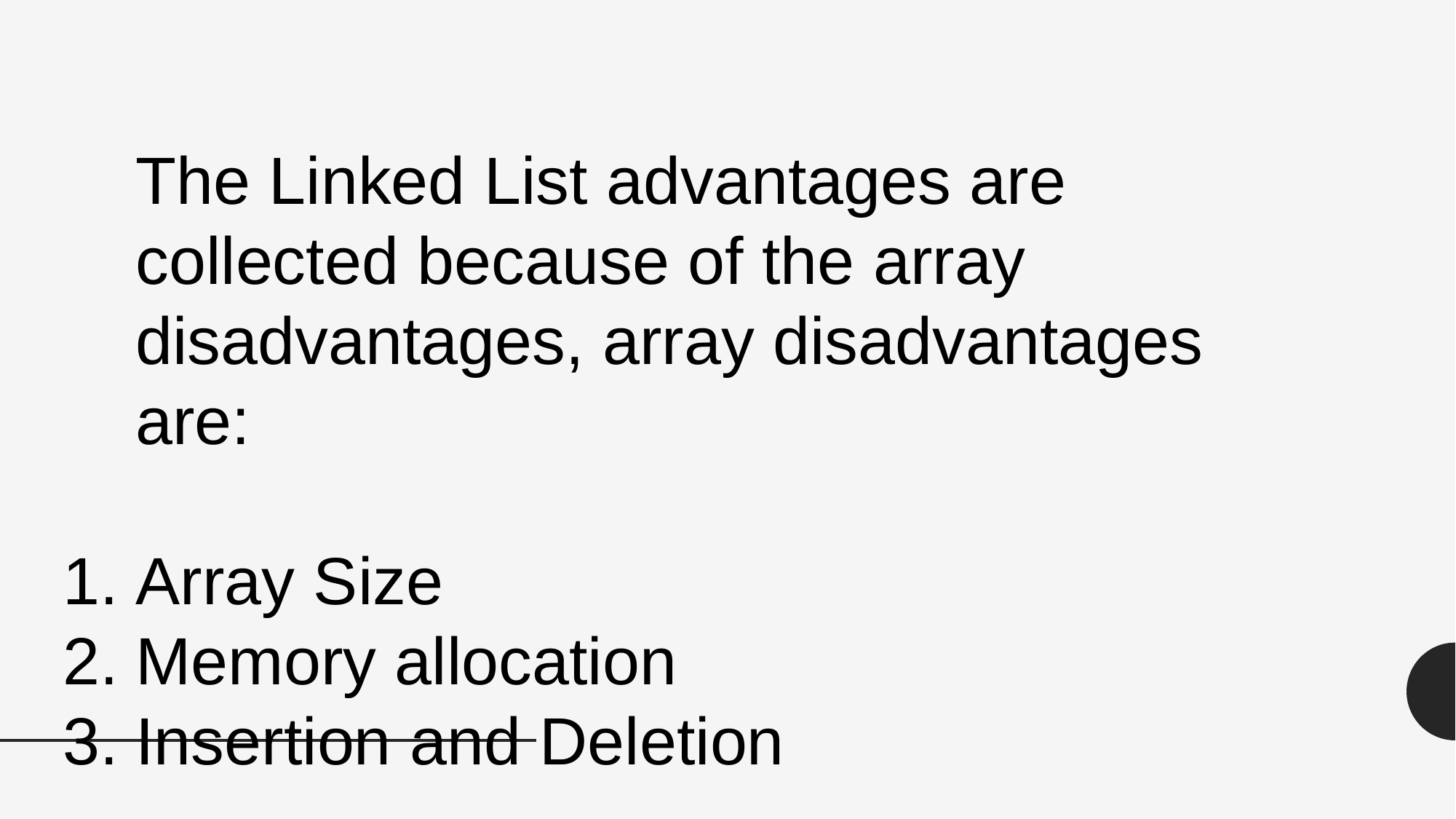

The Linked List advantages are collected because of the array disadvantages, array disadvantages are:

Array Size
Memory allocation
Insertion and Deletion